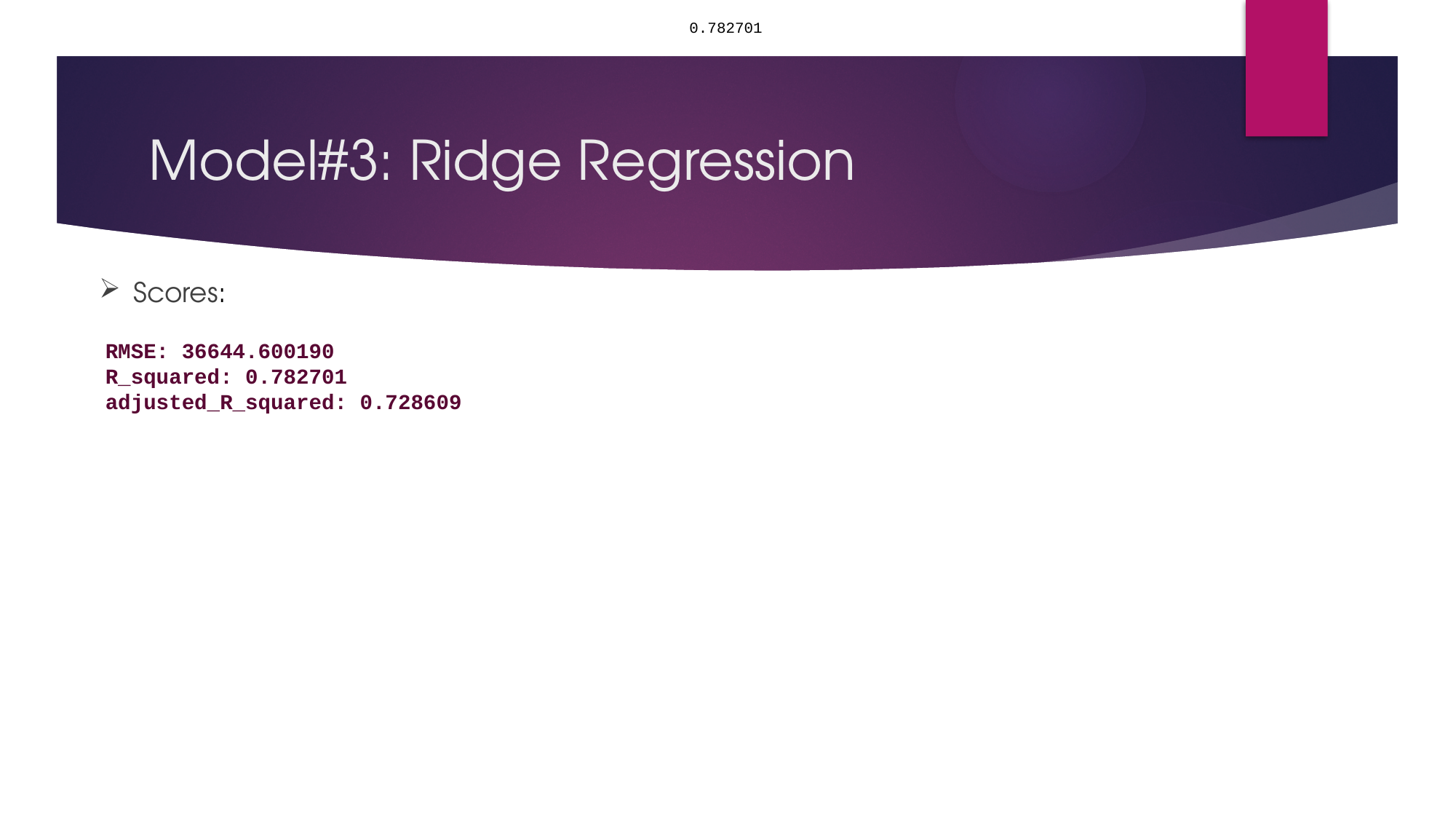

0.782701
# Model#3: Ridge Regression
Scores:

RMSE: 36644.600190
R_squared: 0.782701
adjusted_R_squared: 0.728609